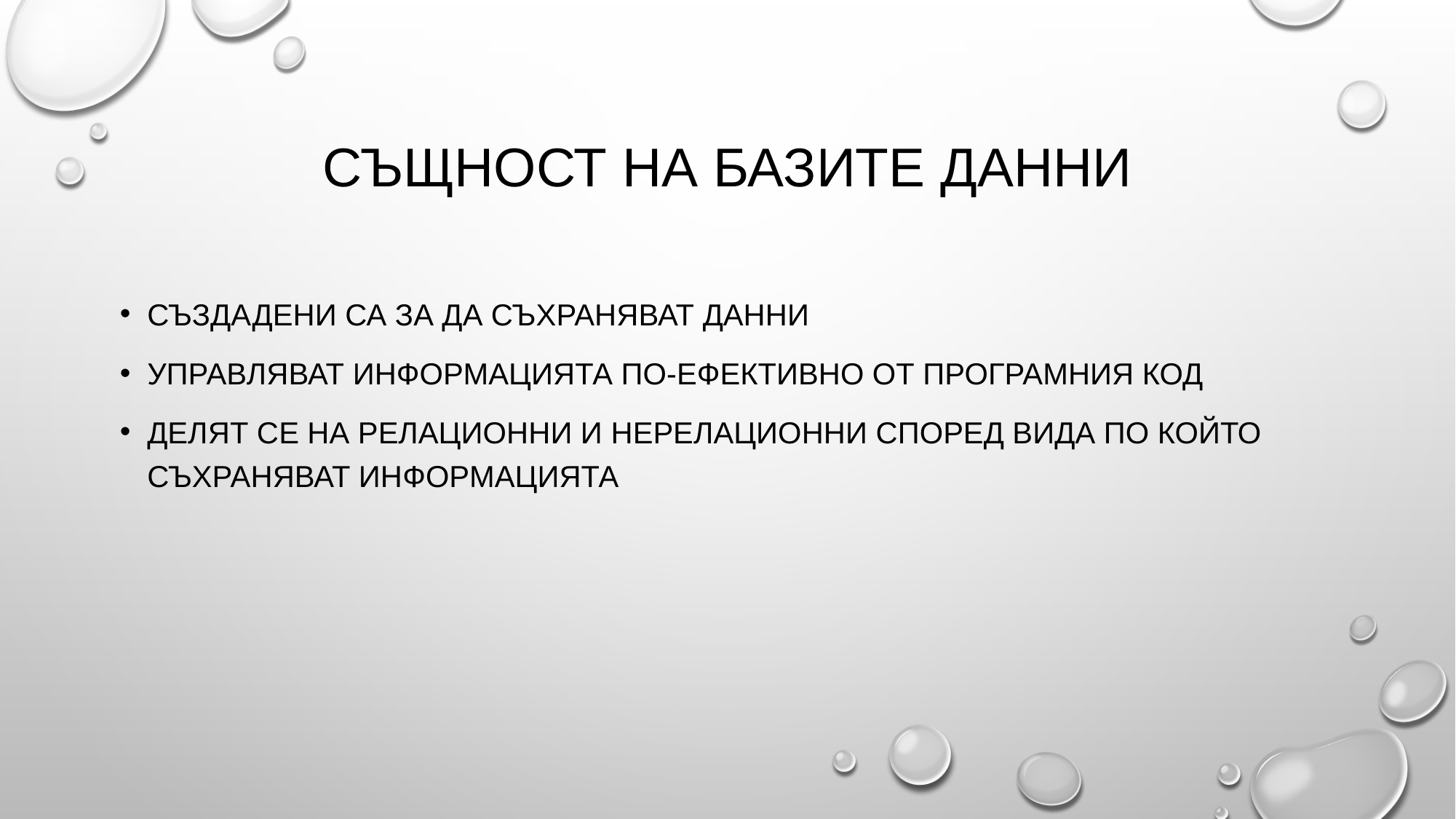

# Същност на базите данни
Създадени са за да съхраняват данни
Управляват информацията по-ефективно от програмния код
Делят се на Релационни и Нерелационни според вида по който съхраняват информацията